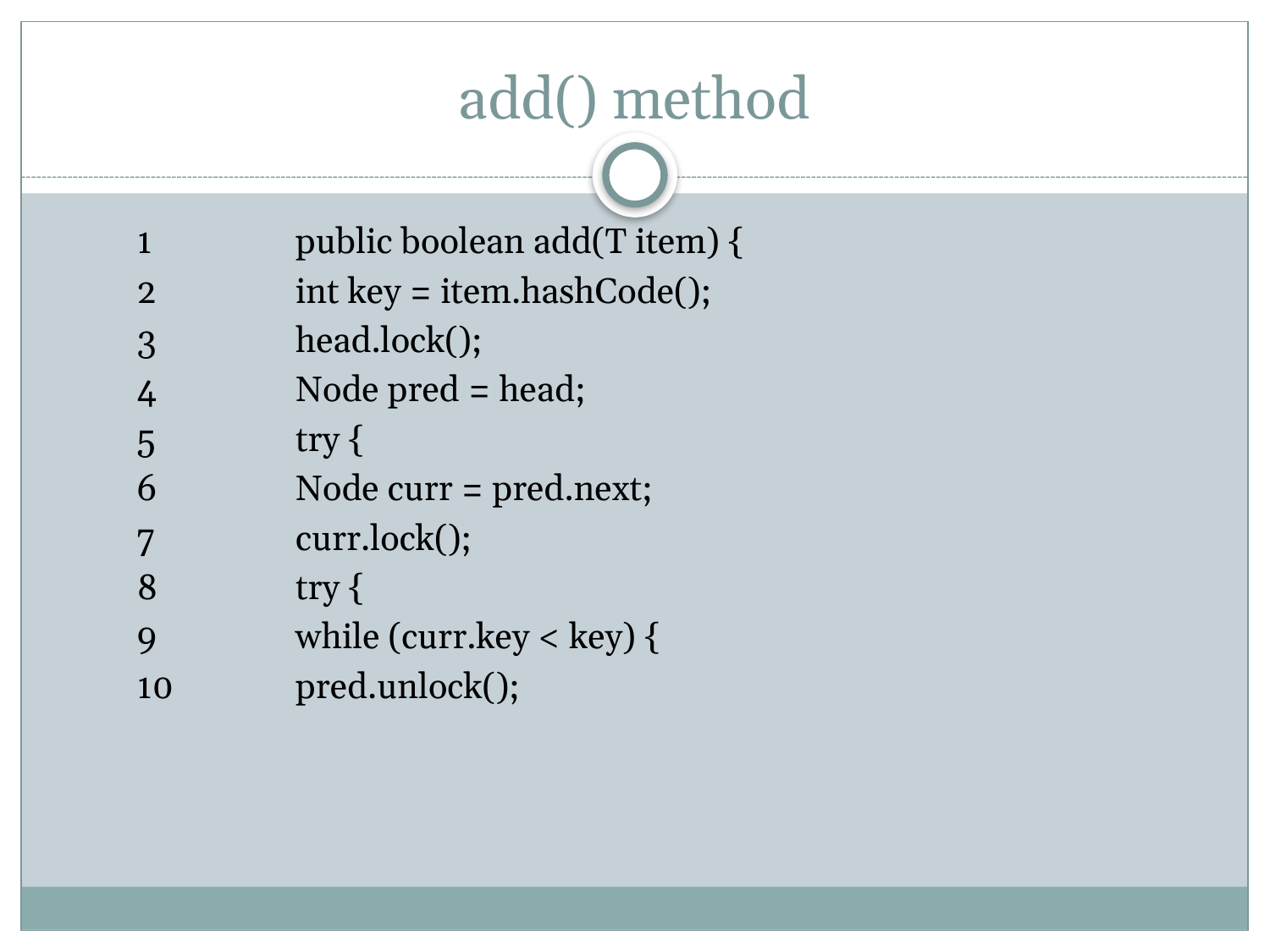

# add() method
1 		public boolean add(T item) {
2 		int key = item.hashCode();
3 		head.lock();
4 		Node pred = head;
5 		try {
6 		Node curr = pred.next;
7 		curr.lock();
8 		try {
9 		while (curr.key < key) {
10 	pred.unlock();